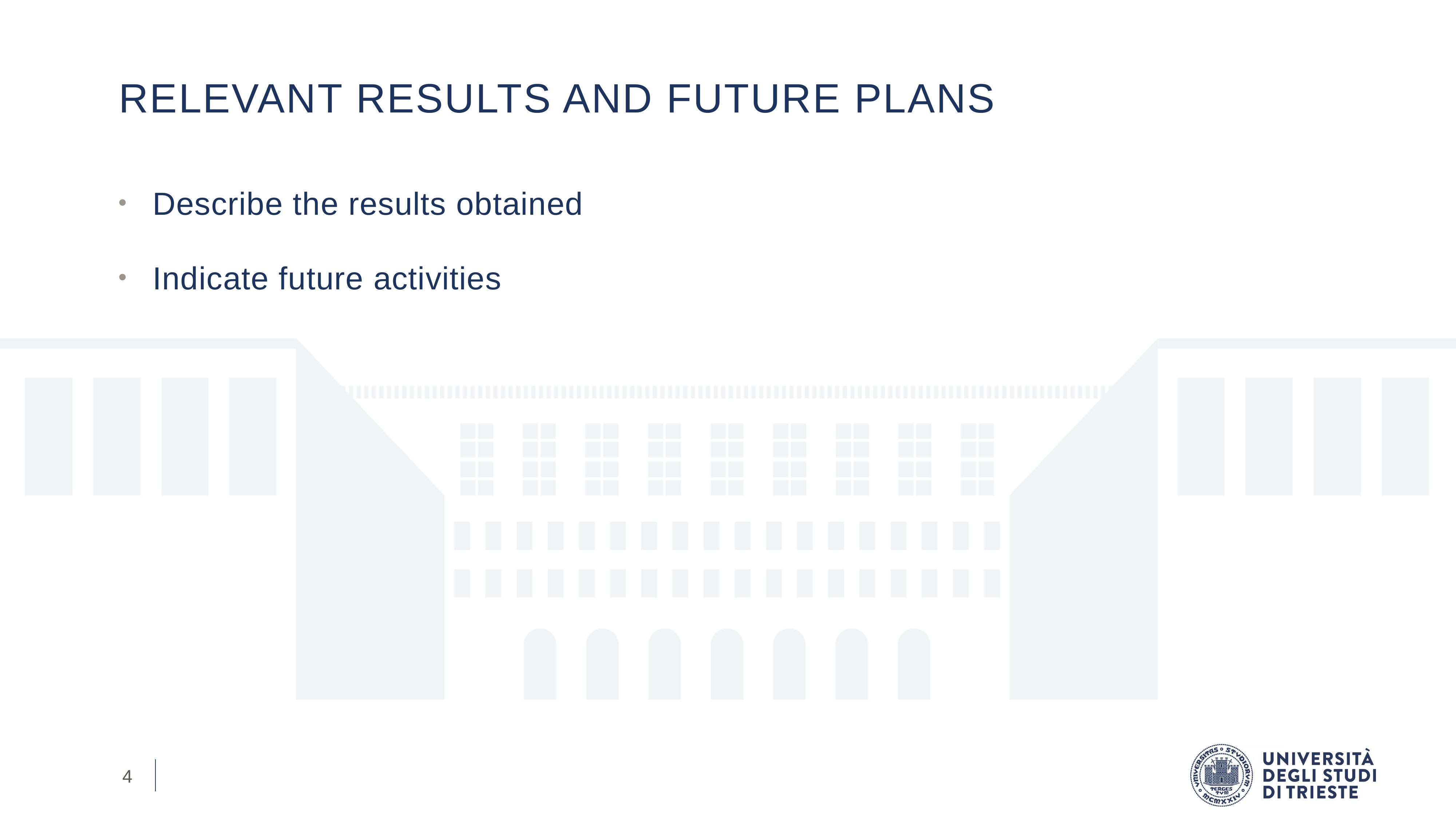

Relevant results and future plans
Describe the results obtained
Indicate future activities

4